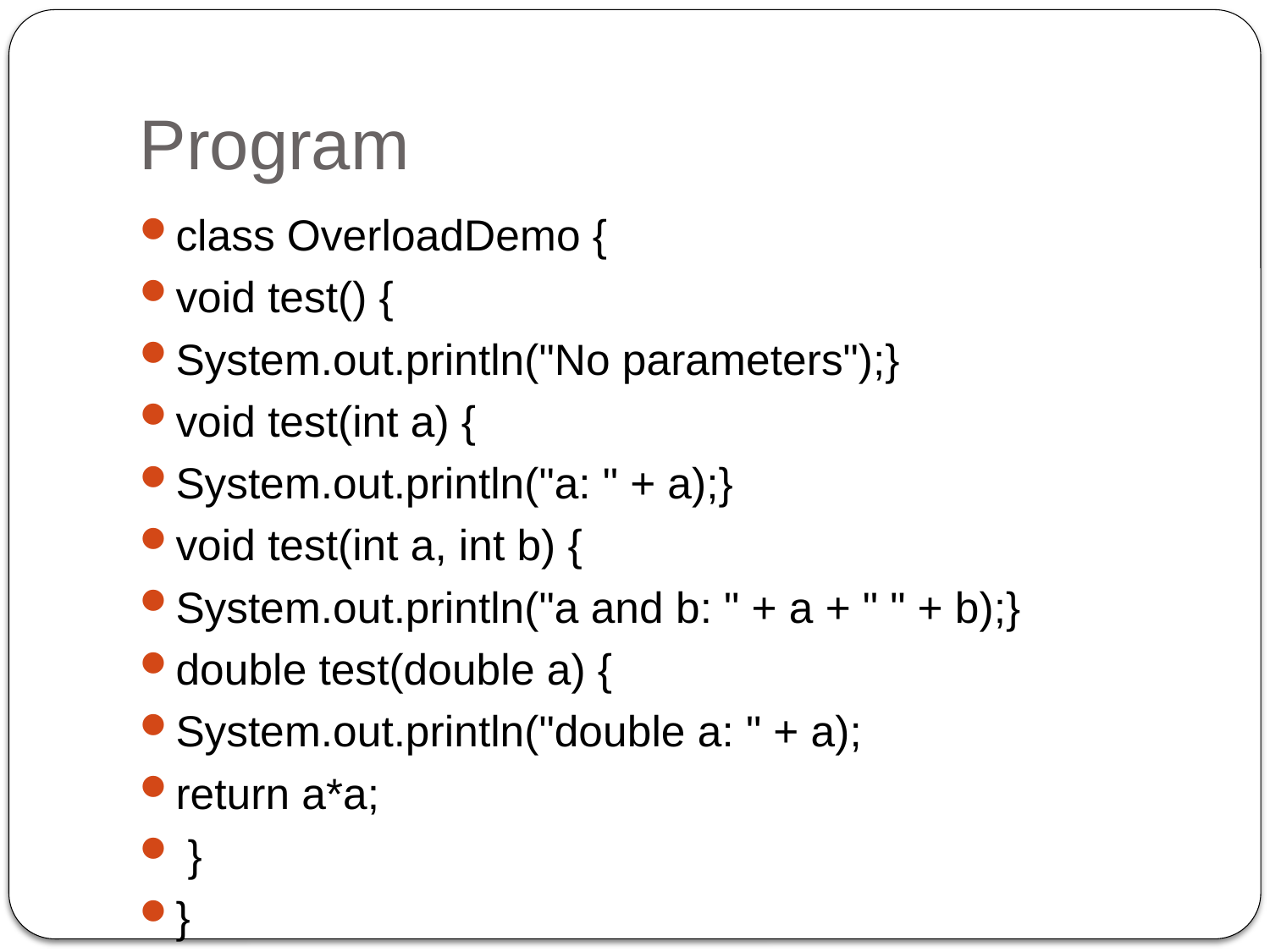

# Program
class OverloadDemo {
void test() {
System.out.println("No parameters");}
void test(int a) {
System.out.println("a: " + a);}
void test(int a, int b) {
System.out.println("a and b: " + a + " " + b);}
double test(double a) {
System.out.println("double a: " + a);
return a*a;
 }
}